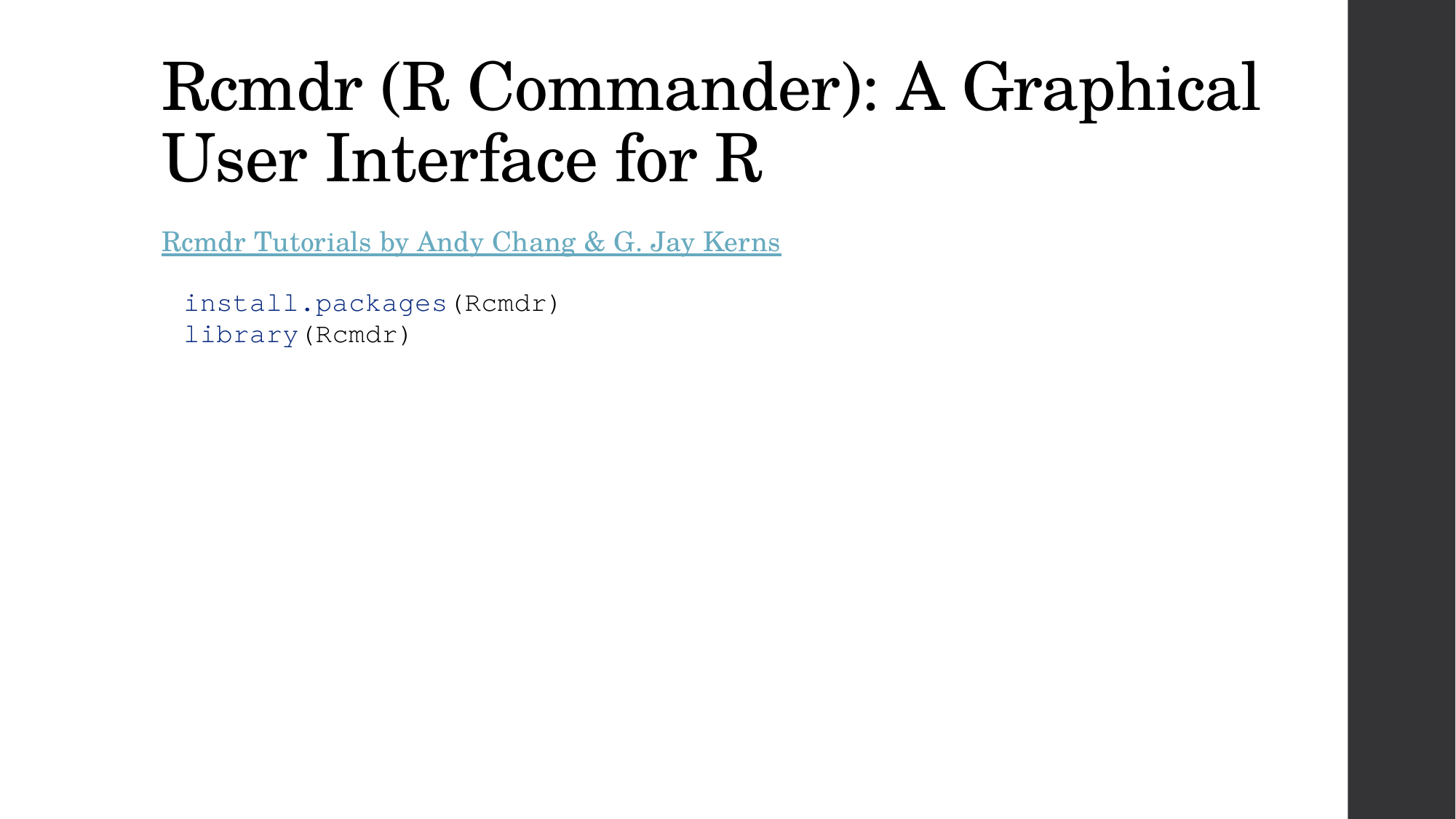

# Rcmdr (R Commander): A Graphical User Interface for R
Rcmdr Tutorials by Andy Chang & G. Jay Kerns
install.packages(Rcmdr)
library(Rcmdr)